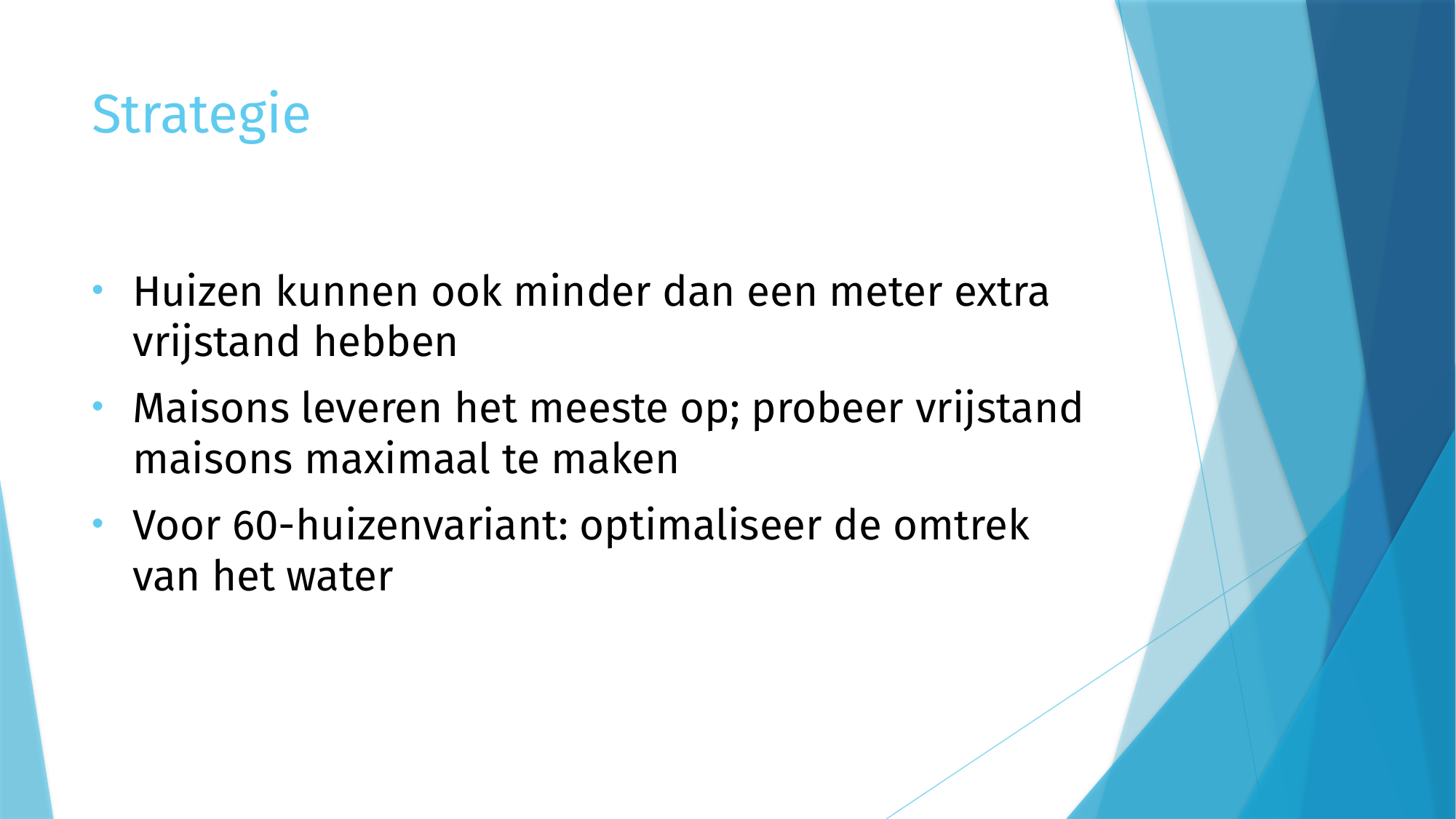

# Strategie
Huizen kunnen ook minder dan een meter extra vrijstand hebben
Maisons leveren het meeste op; probeer vrijstand maisons maximaal te maken
Voor 60-huizenvariant: optimaliseer de omtrek van het water